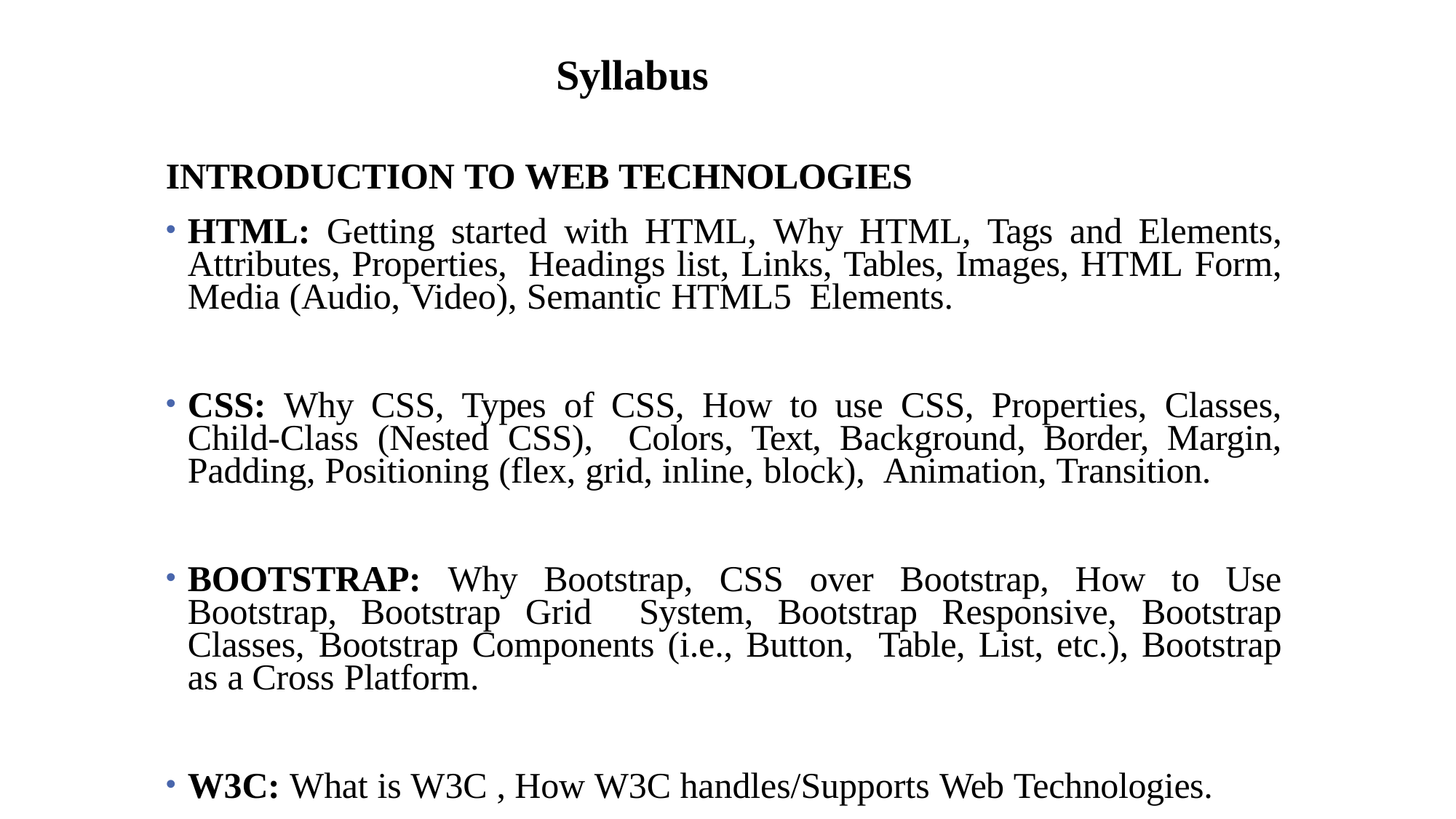

# Syllabus
INTRODUCTION TO WEB TECHNOLOGIES
HTML: Getting started with HTML, Why HTML, Tags and Elements, Attributes, Properties,  Headings list, Links, Tables, Images, HTML Form, Media (Audio, Video), Semantic HTML5  Elements.

CSS: Why CSS, Types of CSS, How to use CSS, Properties, Classes, Child-Class (Nested CSS),  Colors, Text, Background, Border, Margin, Padding, Positioning (flex, grid, inline, block),  Animation, Transition.

BOOTSTRAP: Why Bootstrap, CSS over Bootstrap, How to Use Bootstrap, Bootstrap Grid  System, Bootstrap Responsive, Bootstrap Classes, Bootstrap Components (i.e., Button,  Table, List, etc.), Bootstrap as a Cross Platform.

W3C: What is W3C , How W3C handles/Supports Web Technologies.